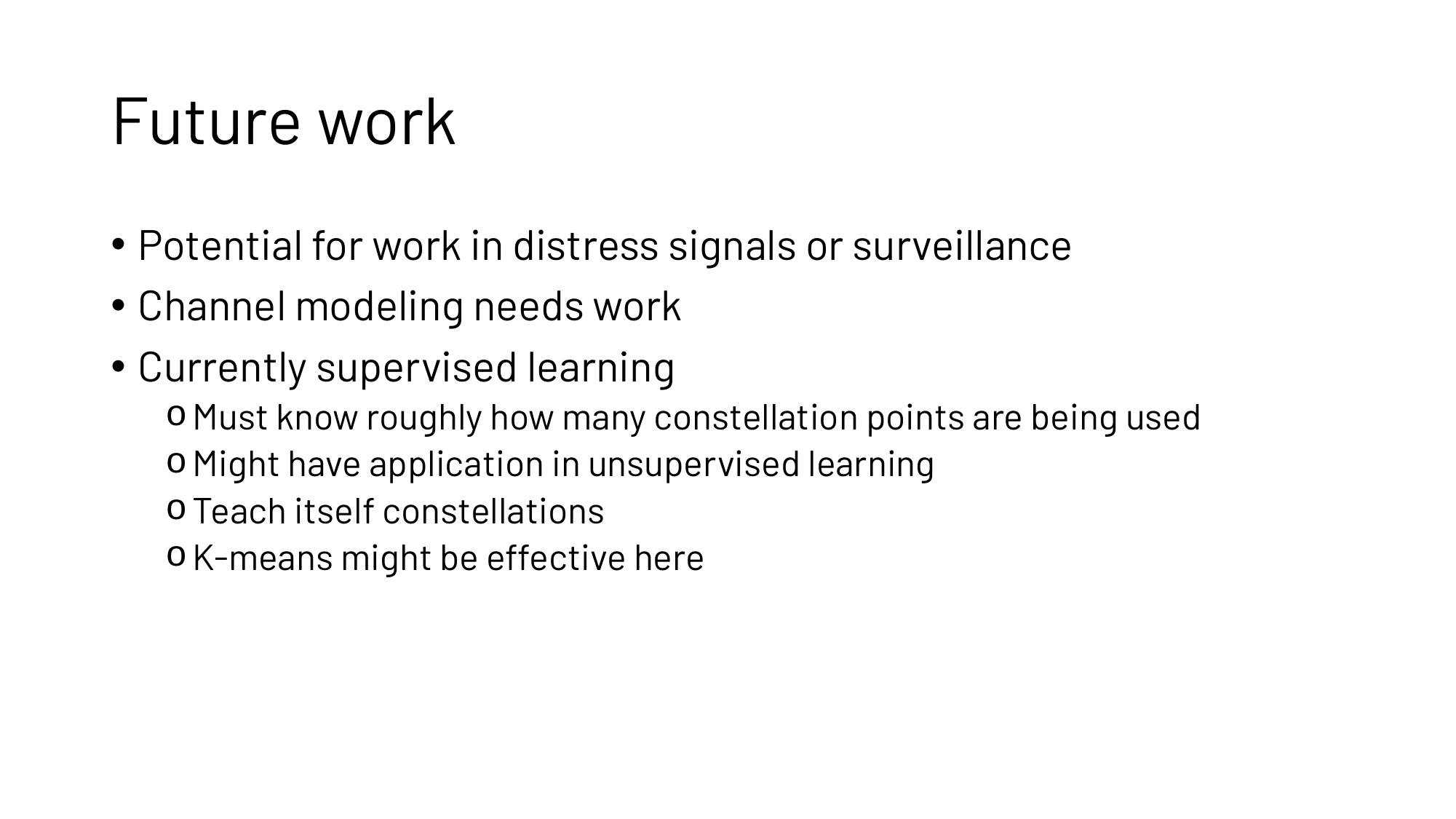

# Future work
Potential for work in distress signals or surveillance
Channel modeling needs work
Currently supervised learning
Must know roughly how many constellation points are being used
Might have application in unsupervised learning
Teach itself constellations
K-means might be effective here